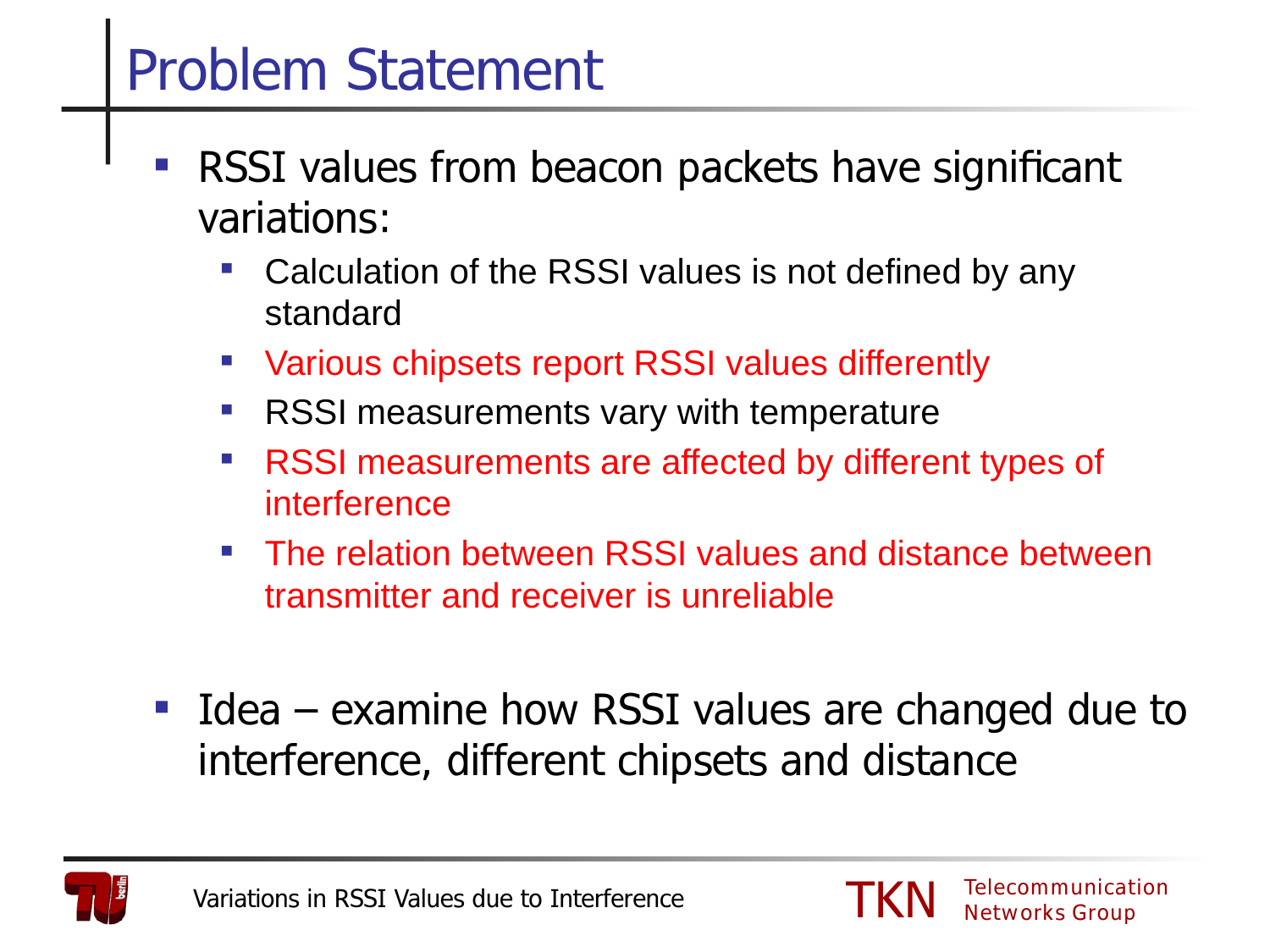

# Problem Statement
RSSI values from beacon packets have significant variations:
Calculation of the RSSI values is not defined by any standard
Various chipsets report RSSI values differently
RSSI measurements vary with temperature
RSSI measurements are affected by different types of interference
The relation between RSSI values and distance between transmitter and receiver is unreliable

Idea – examine how RSSI values are changed due to interference, different chipsets and distance